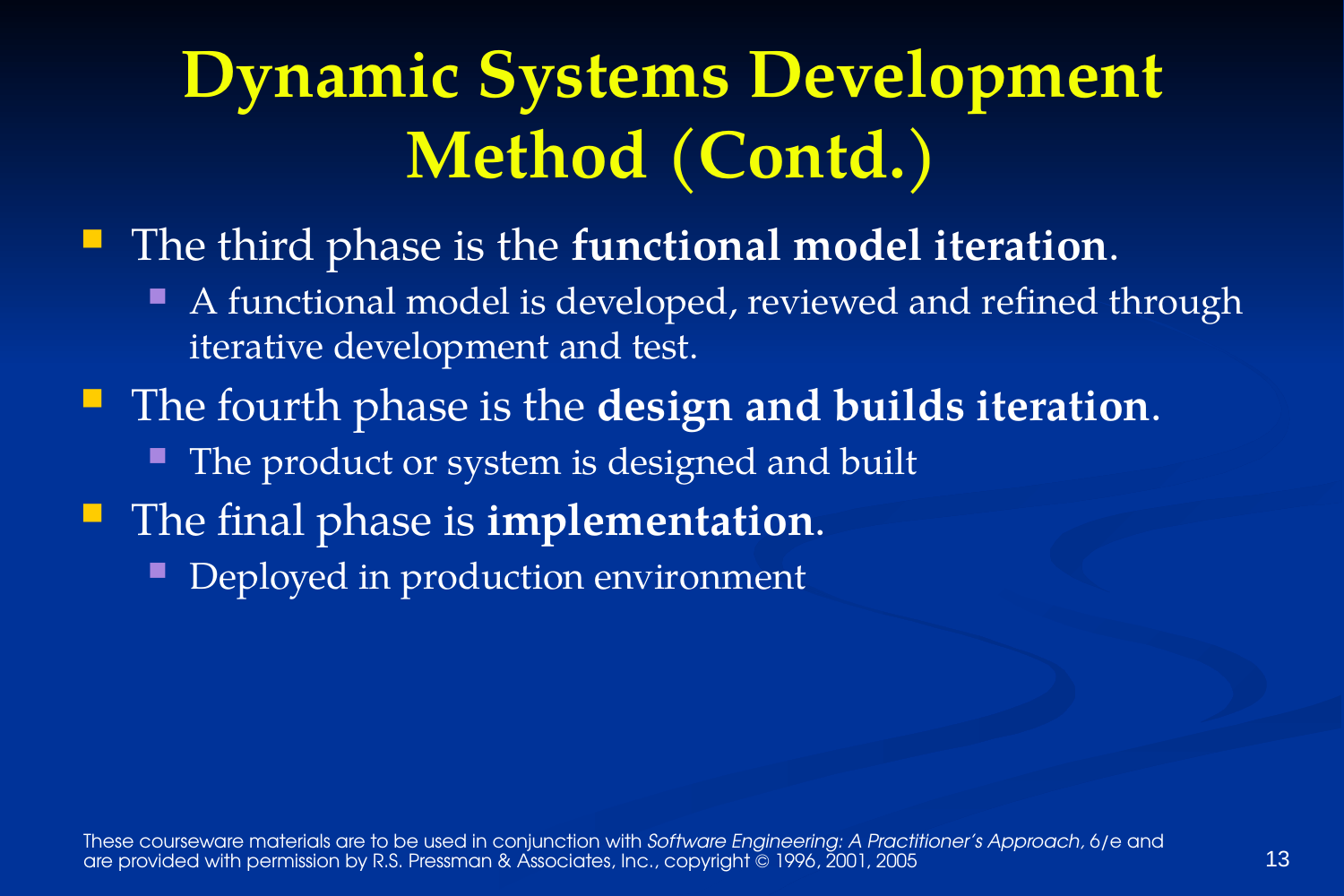

# Dynamic Systems Development Method (Contd.)
The third phase is the functional model iteration.
A functional model is developed, reviewed and refined through iterative development and test.
The fourth phase is the design and builds iteration.
The product or system is designed and built
The final phase is implementation.
Deployed in production environment

These courseware materials are to be used in conjunction with Software Engineering: A Practitioner’s Approach, 6/e and are provided with permission by R.S. Pressman & Associates, Inc., copyright © 1996, 2001, 2005
13